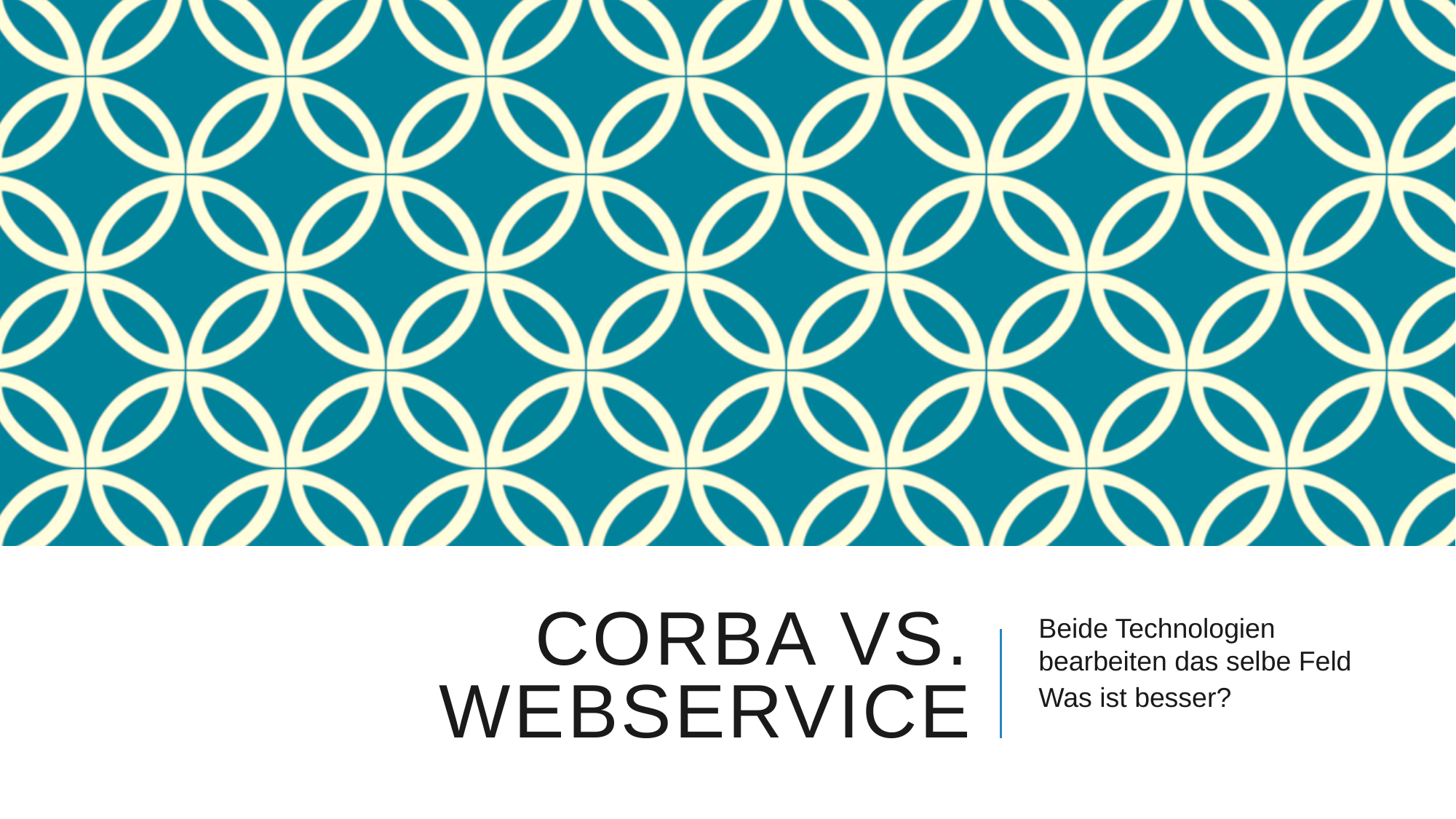

# Corba vs. Webservice
Beide Technologien bearbeiten das selbe Feld
Was ist besser?